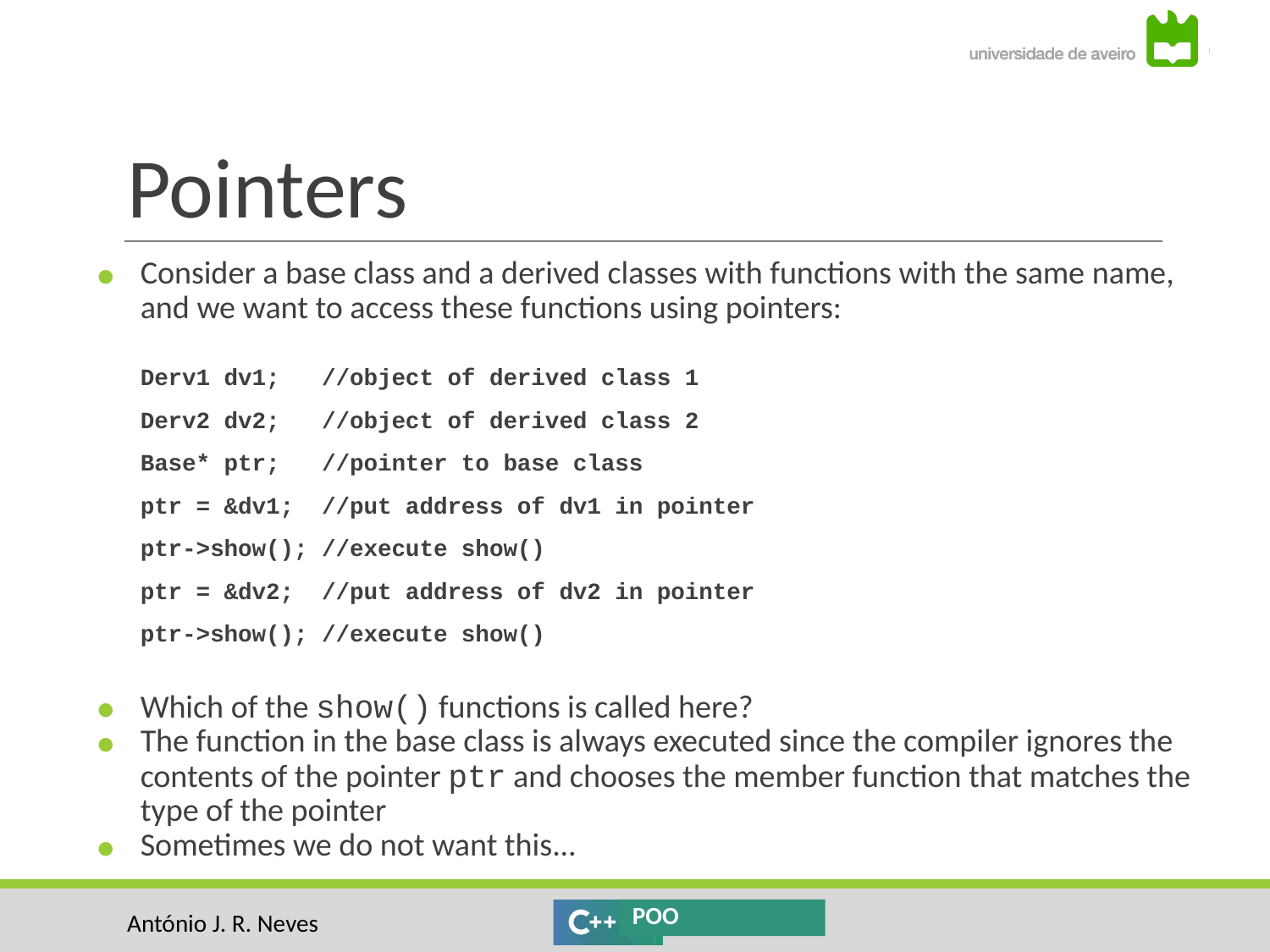

# Pointers
Consider a base class and a derived classes with functions with the same name, and we want to access these functions using pointers:

Derv1 dv1;   //object of derived class 1
Derv2 dv2;   //object of derived class 2
Base* ptr;   //pointer to base class
ptr = &dv1;  //put address of dv1 in pointer
ptr->show(); //execute show()
ptr = &dv2;  //put address of dv2 in pointer
ptr->show(); //execute show()

Which of the show() functions is called here?
The function in the base class is always executed since the compiler ignores the contents of the pointer ptr and chooses the member function that matches the type of the pointer
Sometimes we do not want this...